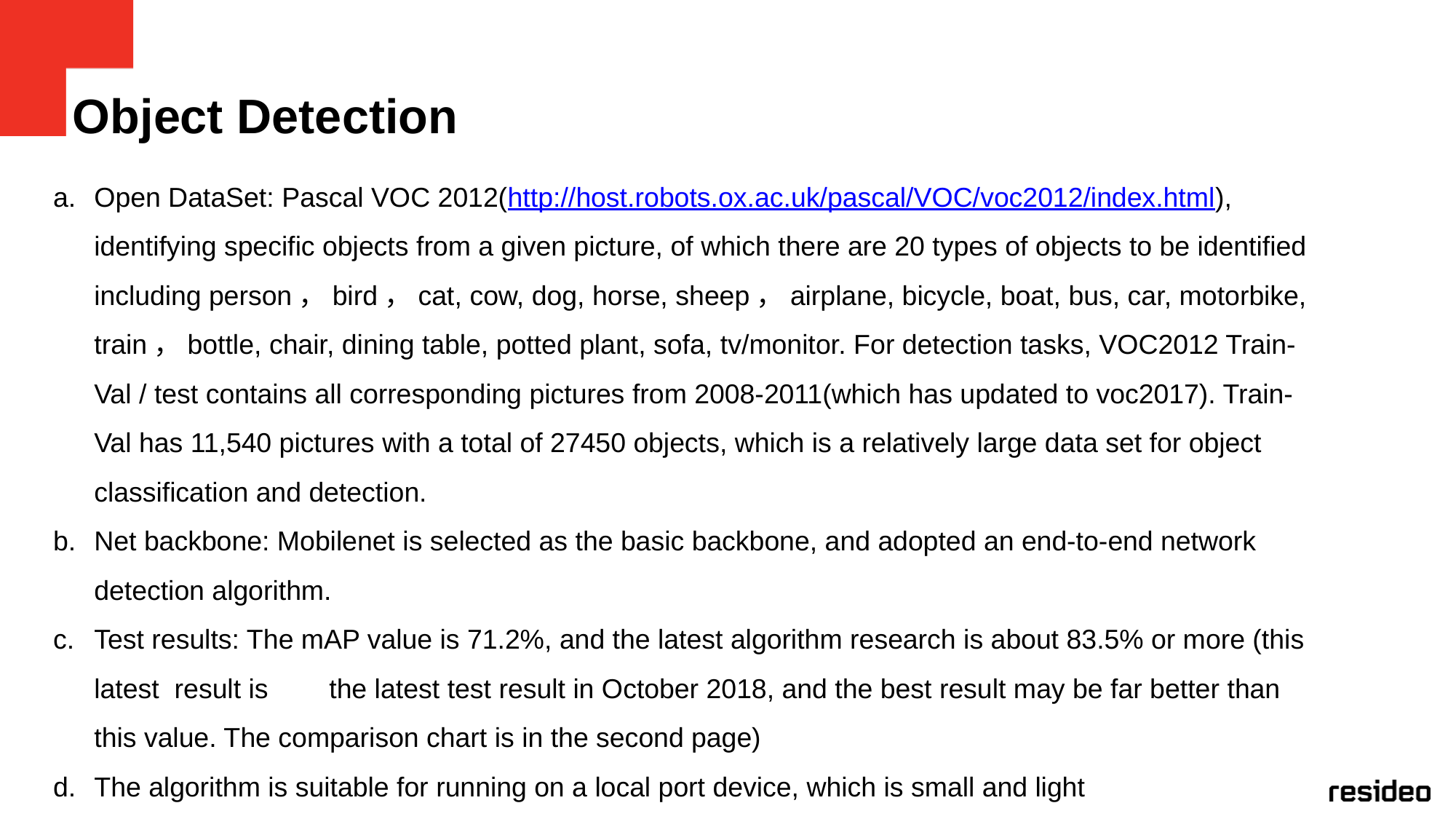

# Object Detection
Open DataSet: Pascal VOC 2012(http://host.robots.ox.ac.uk/pascal/VOC/voc2012/index.html), identifying specific objects from a given picture, of which there are 20 types of objects to be identified including person，bird，cat, cow, dog, horse, sheep，airplane, bicycle, boat, bus, car, motorbike, train，bottle, chair, dining table, potted plant, sofa, tv/monitor. For detection tasks, VOC2012 Train-Val / test contains all corresponding pictures from 2008-2011(which has updated to voc2017). Train-Val has 11,540 pictures with a total of 27450 objects, which is a relatively large data set for object classification and detection.
Net backbone: Mobilenet is selected as the basic backbone, and adopted an end-to-end network detection algorithm.
Test results: The mAP value is 71.2%, and the latest algorithm research is about 83.5% or more (this latest  result is        the latest test result in October 2018, and the best result may be far better than this value. The comparison chart is in the second page)
The algorithm is suitable for running on a local port device, which is small and light